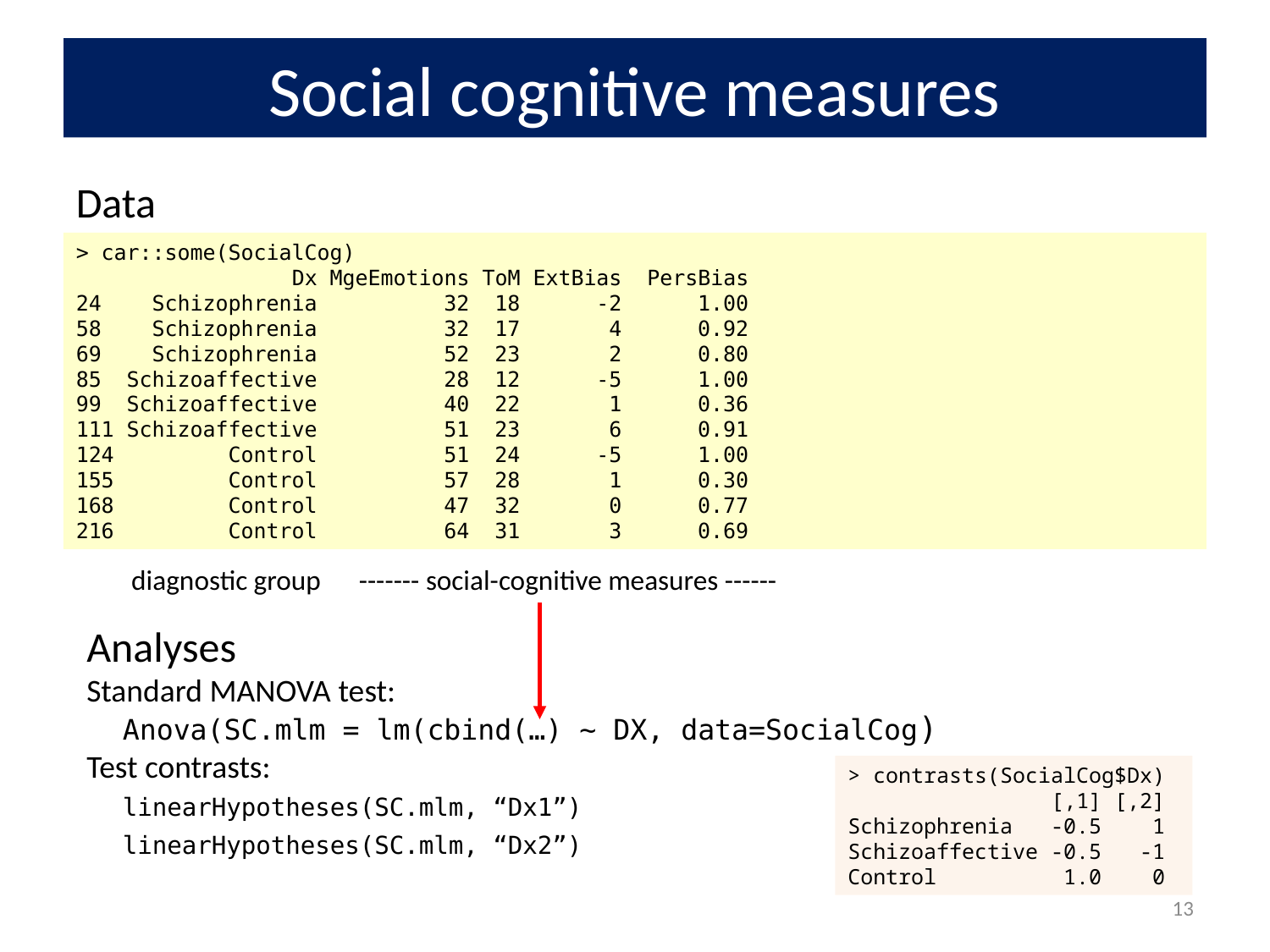

# Social cognitive measures
Data
> car::some(SocialCog)
                 Dx MgeEmotions ToM ExtBias  PersBias
24    Schizophrenia          32  18      -2      1.00
58    Schizophrenia          32  17       4      0.92
69    Schizophrenia          52  23       2      0.80
85  Schizoaffective          28  12      -5      1.00
99  Schizoaffective          40  22       1      0.36
111 Schizoaffective          51  23       6      0.91
124         Control          51  24      -5      1.00
155         Control          57  28       1      0.30
168         Control          47  32       0      0.77
216         Control          64  31       3      0.69
    diagnostic group      ------- social-cognitive measures ------
Analyses
Standard MANOVA test:
     Anova(SC.mlm = lm(cbind(…) ~ DX, data=SocialCog)
Test contrasts:
     linearHypotheses(SC.mlm, “Dx1”)
     linearHypotheses(SC.mlm, “Dx2”)
> contrasts(SocialCog$Dx)
                [,1] [,2]
Schizophrenia   -0.5    1
Schizoaffective -0.5   -1
Control          1.0    0
13